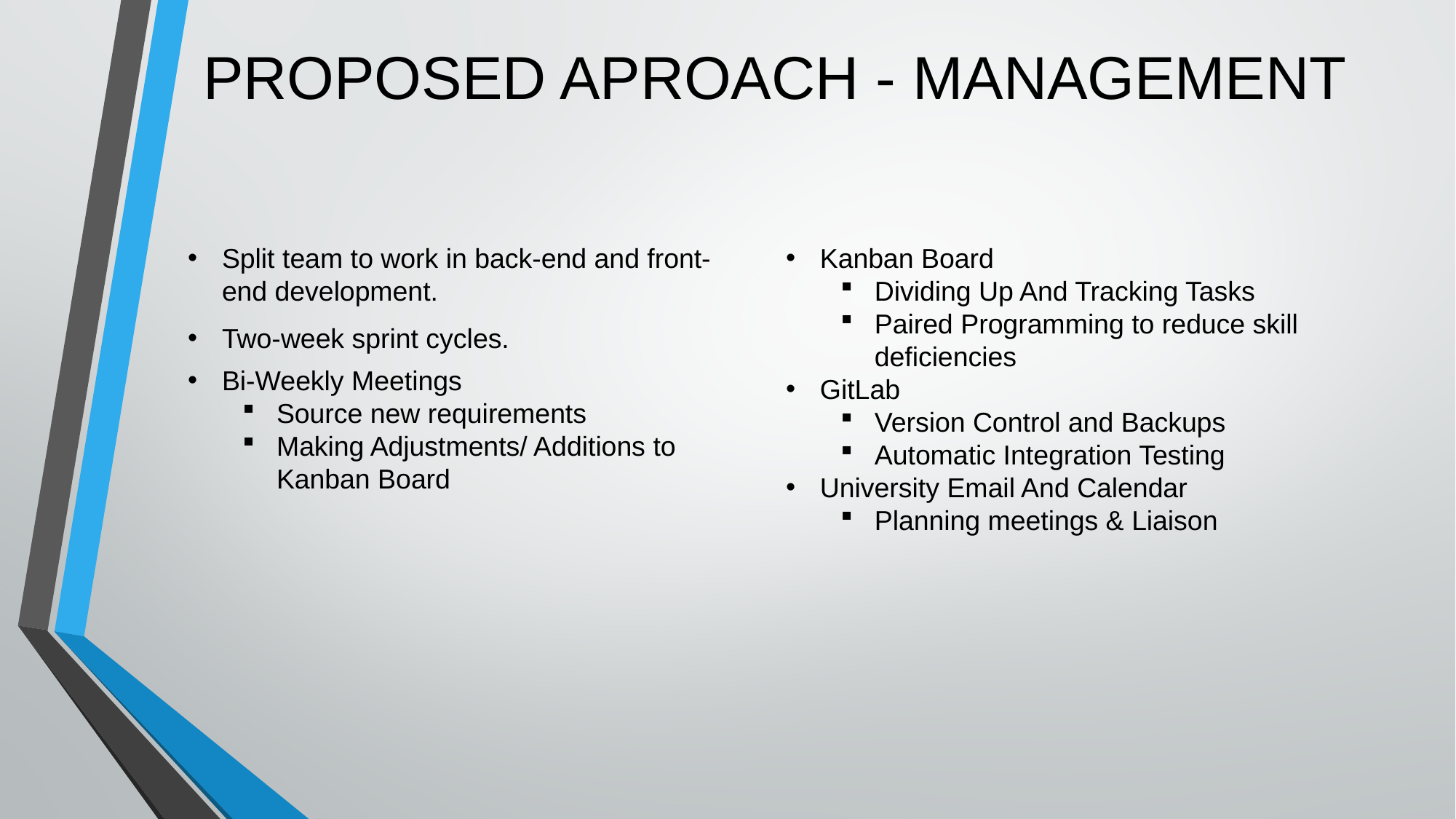

# PROPOSED APROACH - MANAGEMENT
Split team to work in back-end and front-end development.
Two-week sprint cycles.
Bi-Weekly Meetings​
Source new requirements​
Making Adjustments/ Additions to Kanban Board​
Kanban Board​
Dividing Up And Tracking Tasks​
Paired Programming to reduce skill deficiencies
GitLab​
Version Control and Backups​
Automatic Integration Testing​
University Email And Calendar​
Planning meetings & Liaison